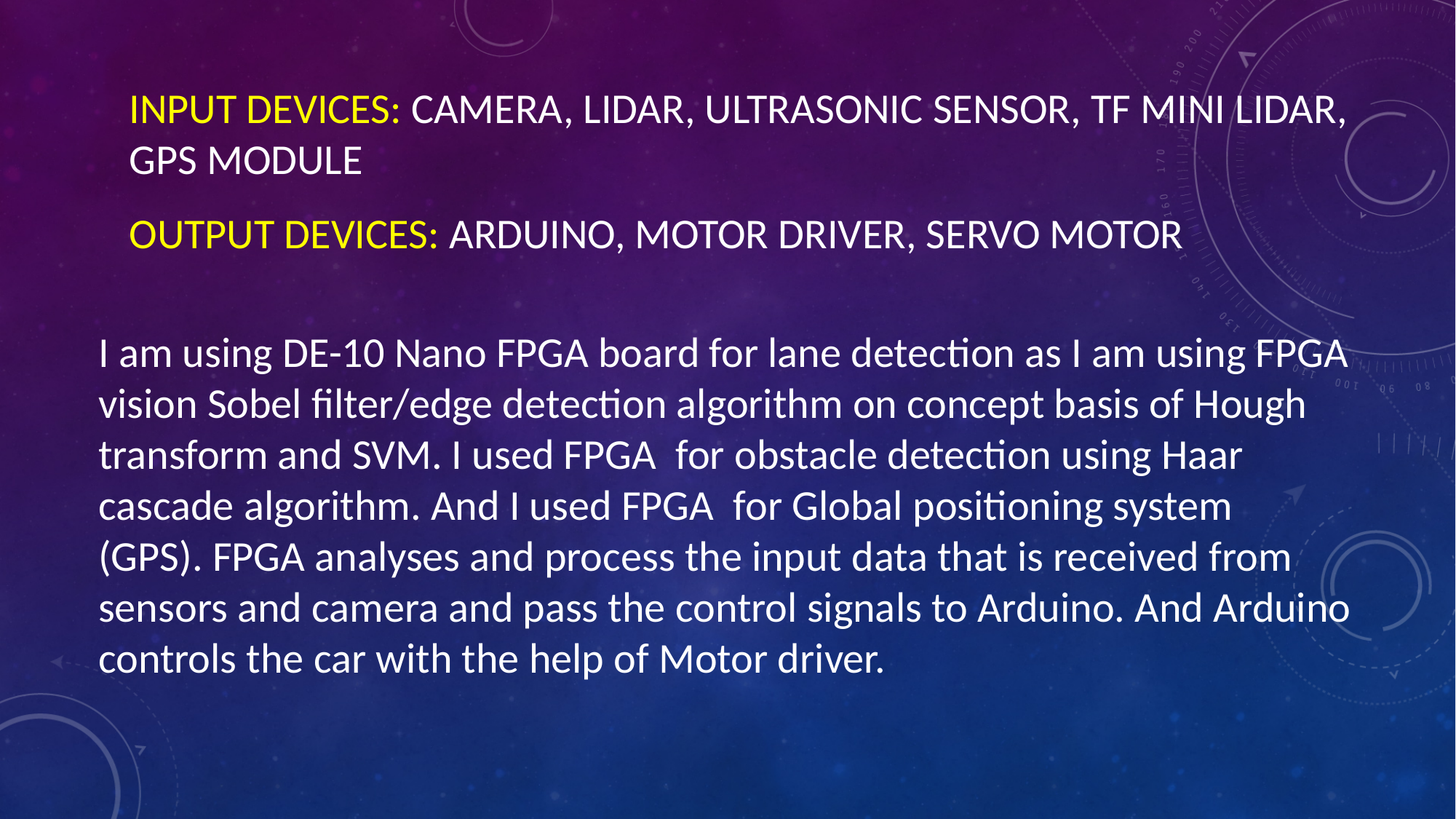

INPUT DEVICES: CAMERA, LIDAR, ULTRASONIC SENSOR, TF MINI LIDAR, GPS MODULE
OUTPUT DEVICES: ARDUINO, MOTOR DRIVER, SERVO MOTOR
I am using DE-10 Nano FPGA board for lane detection as I am using FPGA vision Sobel filter/edge detection algorithm on concept basis of Hough transform and SVM. I used FPGA  for obstacle detection using Haar cascade algorithm. And I used FPGA  for Global positioning system (GPS). FPGA analyses and process the input data that is received from sensors and camera and pass the control signals to Arduino. And Arduino controls the car with the help of Motor driver.